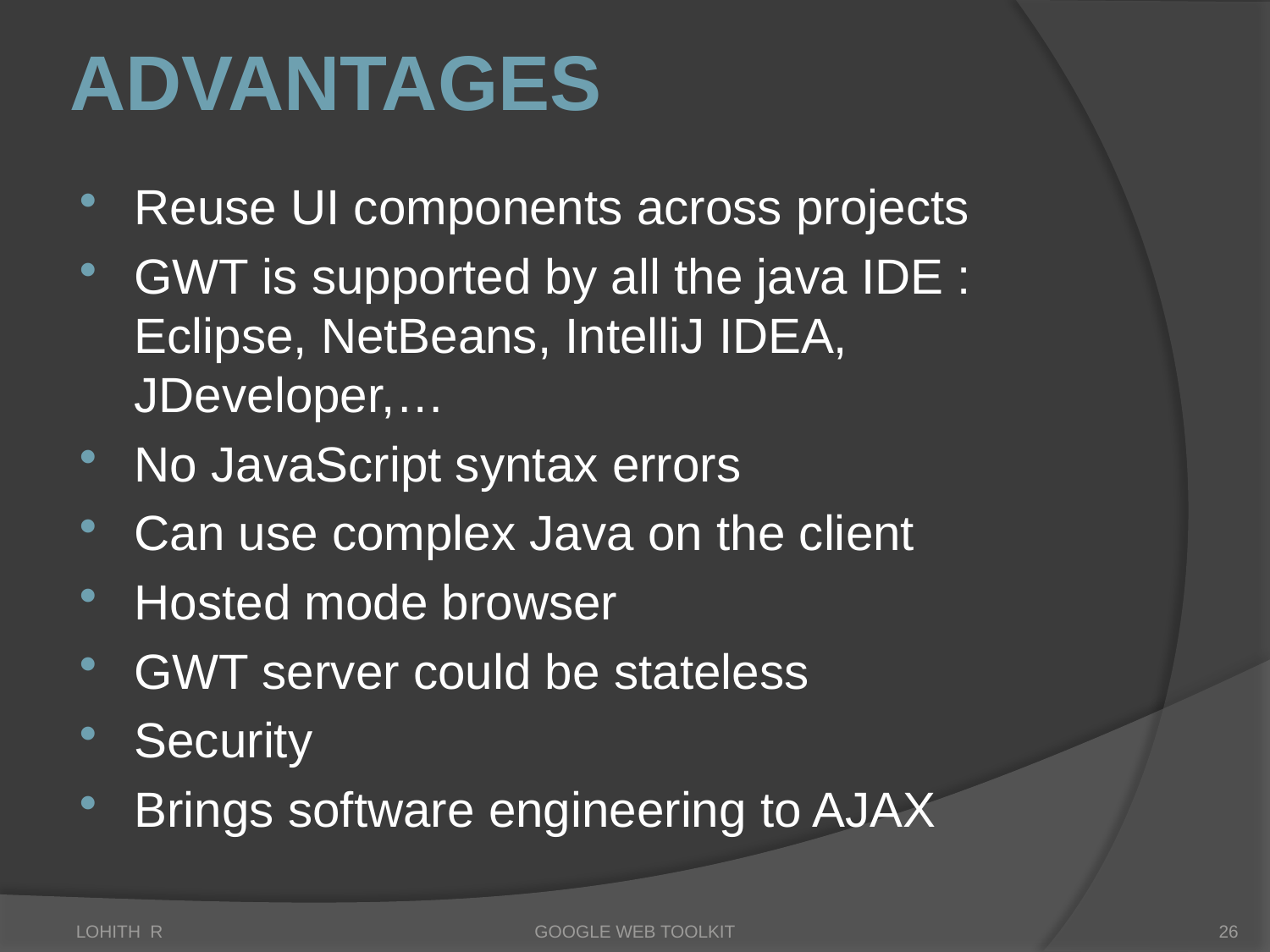

# Advantages
Reuse UI components across projects
GWT is supported by all the java IDE : Eclipse, NetBeans, IntelliJ IDEA, JDeveloper,…
No JavaScript syntax errors
Can use complex Java on the client
Hosted mode browser
GWT server could be stateless
Security
Brings software engineering to AJAX

LOHITH  R
GOOGLE WEB TOOLKIT
26